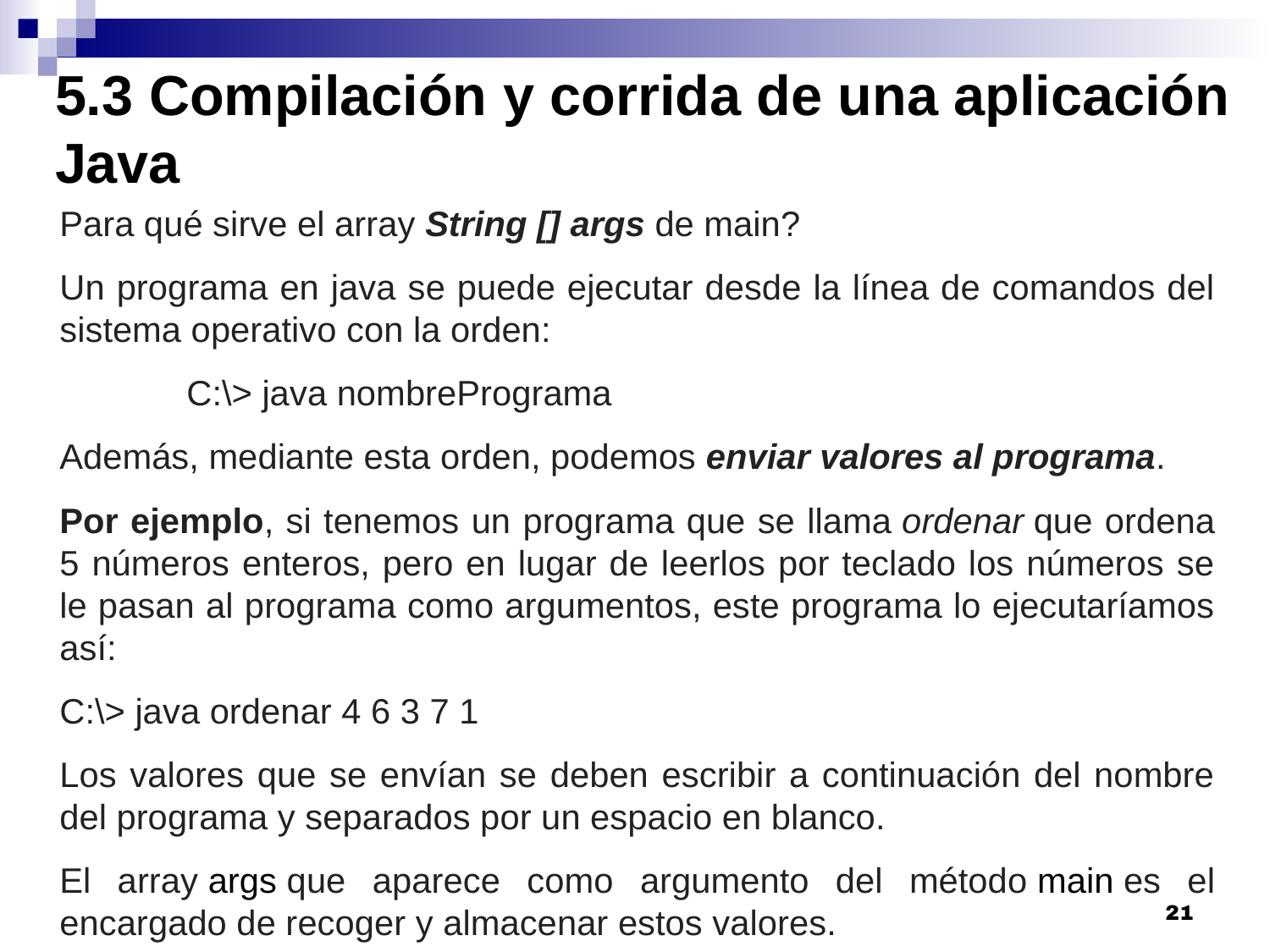

5.3 Compilación y corrida de una aplicación Java
Para qué sirve el array String [] args de main?
Un programa en java se puede ejecutar desde la línea de comandos del sistema operativo con la orden:
	C:\> java nombrePrograma
Además, mediante esta orden, podemos enviar valores al programa.
Por ejemplo, si tenemos un programa que se llama ordenar que ordena 5 números enteros, pero en lugar de leerlos por teclado los números se le pasan al programa como argumentos, este programa lo ejecutaríamos así:
C:\> java ordenar 4 6 3 7 1
Los valores que se envían se deben escribir a continuación del nombre del programa y separados por un espacio en blanco.
El array args que aparece como argumento del método main es el encargado de recoger y almacenar estos valores.
21